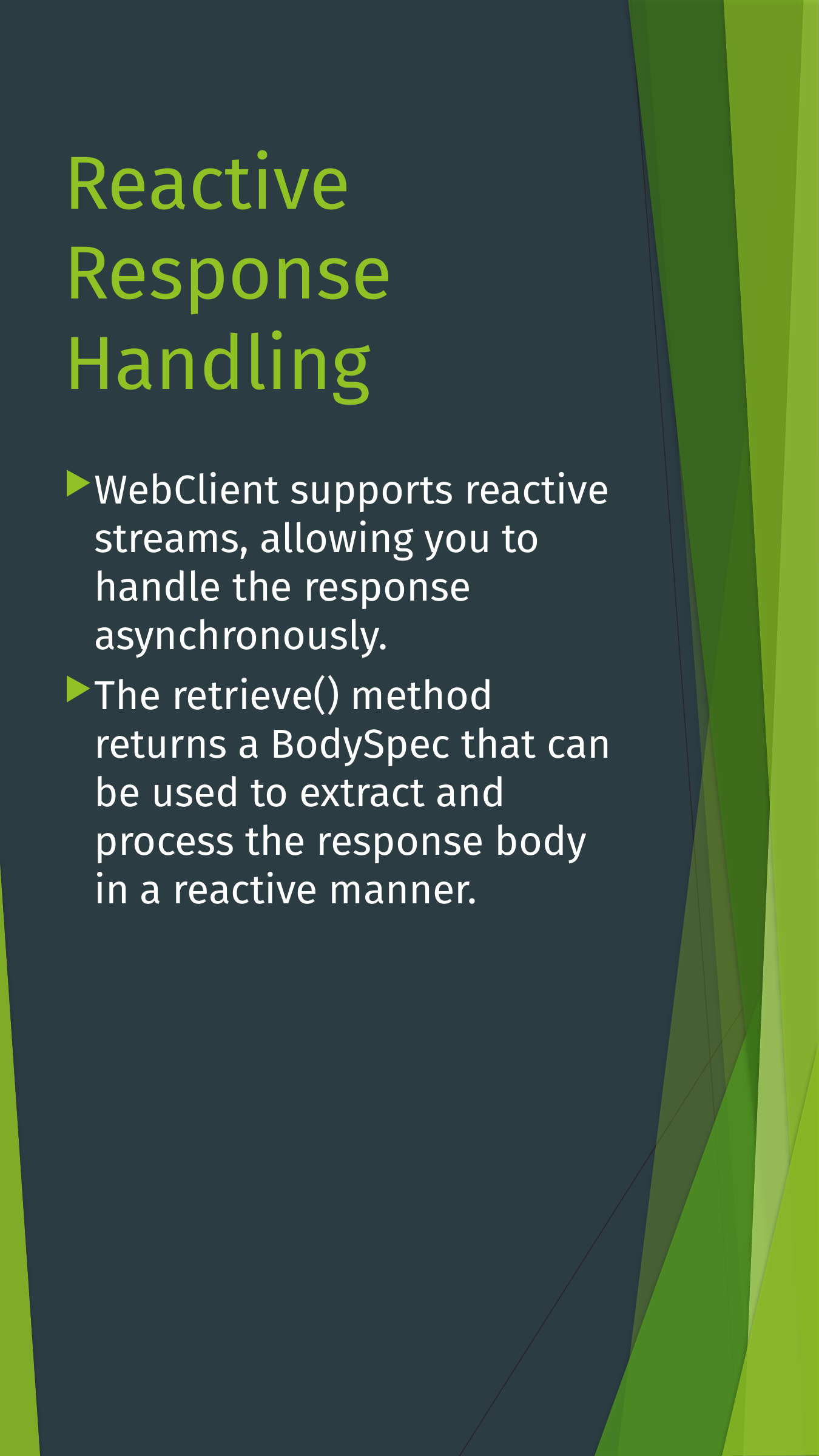

# Reactive Response Handling
WebClient supports reactive streams, allowing you to handle the response asynchronously.
The retrieve() method returns a BodySpec that can be used to extract and process the response body in a reactive manner.